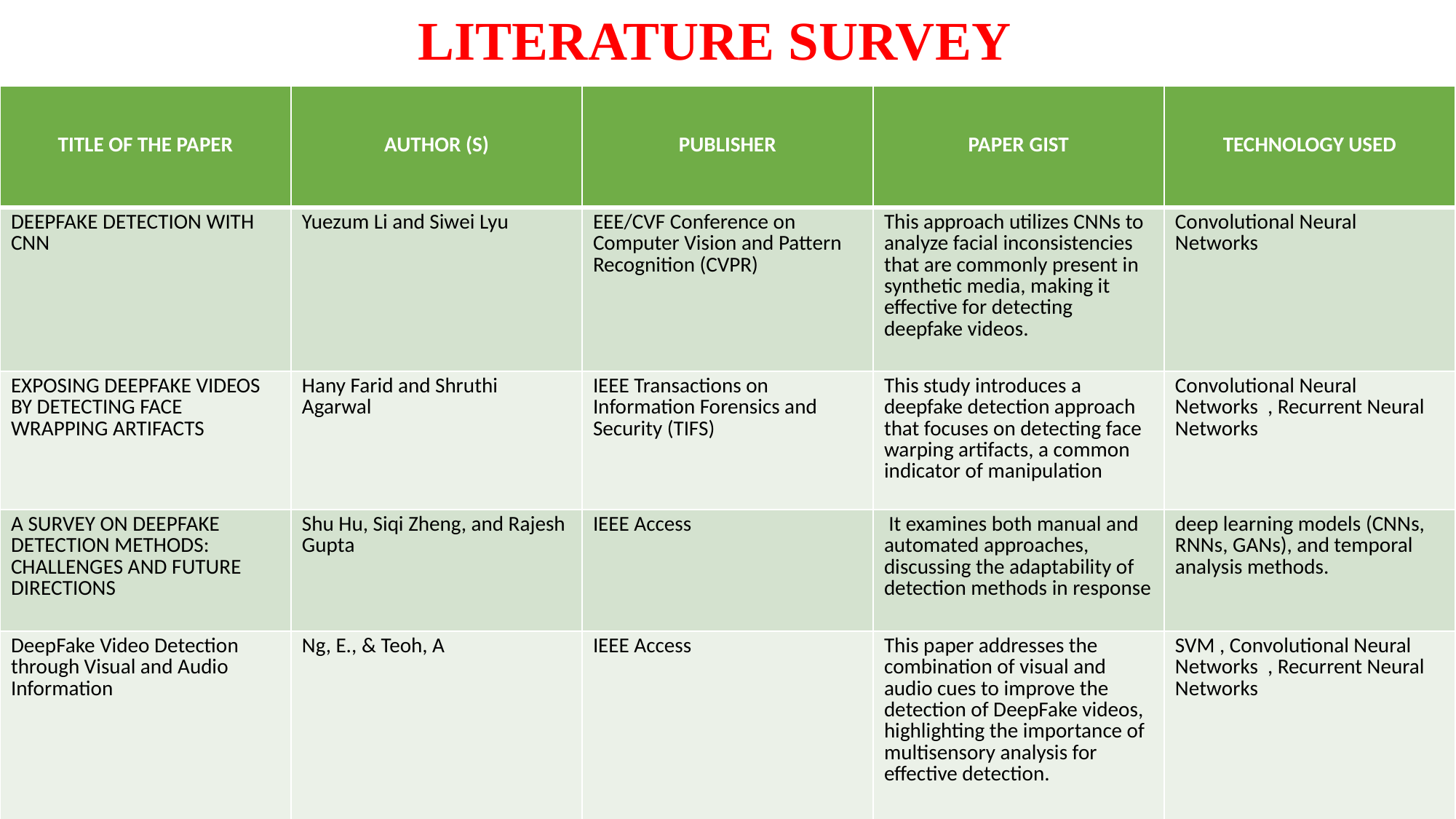

LITERATURE SURVEY
| TITLE OF THE PAPER | AUTHOR (S) | PUBLISHER | PAPER GIST | TECHNOLOGY USED |
| --- | --- | --- | --- | --- |
| DEEPFAKE DETECTION WITH CNN | Yuezum Li and Siwei Lyu | EEE/CVF Conference on Computer Vision and Pattern Recognition (CVPR) | This approach utilizes CNNs to analyze facial inconsistencies that are commonly present in synthetic media, making it effective for detecting deepfake videos. | Convolutional Neural Networks |
| EXPOSING DEEPFAKE VIDEOS BY DETECTING FACE WRAPPING ARTIFACTS | Hany Farid and Shruthi Agarwal | IEEE Transactions on Information Forensics and Security (TIFS) | This study introduces a deepfake detection approach that focuses on detecting face warping artifacts, a common indicator of manipulation | Convolutional Neural Networks , Recurrent Neural Networks |
| A SURVEY ON DEEPFAKE DETECTION METHODS: CHALLENGES AND FUTURE DIRECTIONS | Shu Hu, Siqi Zheng, and Rajesh Gupta | IEEE Access | It examines both manual and automated approaches, discussing the adaptability of detection methods in response | deep learning models (CNNs, RNNs, GANs), and temporal analysis methods. |
| DeepFake Video Detection through Visual and Audio Information | Ng, E., & Teoh, A | IEEE Access | This paper addresses the combination of visual and audio cues to improve the detection of DeepFake videos, highlighting the importance of multisensory analysis for effective detection. | SVM , Convolutional Neural Networks , Recurrent Neural Networks |
| Morph Detection: A Novel Approach for Detecting Fake Faces Using Deep Learning | Y. Zhang, Y. Xu, M. Wang, W. Li, J. Yang, Z. Liu | IEEE Access | This paper proposes a new method for deepfake face detection specifically focused on detecting manipulated facial images using deep learning. | Convolutional Neural Networks , Image Preprocessing |

5